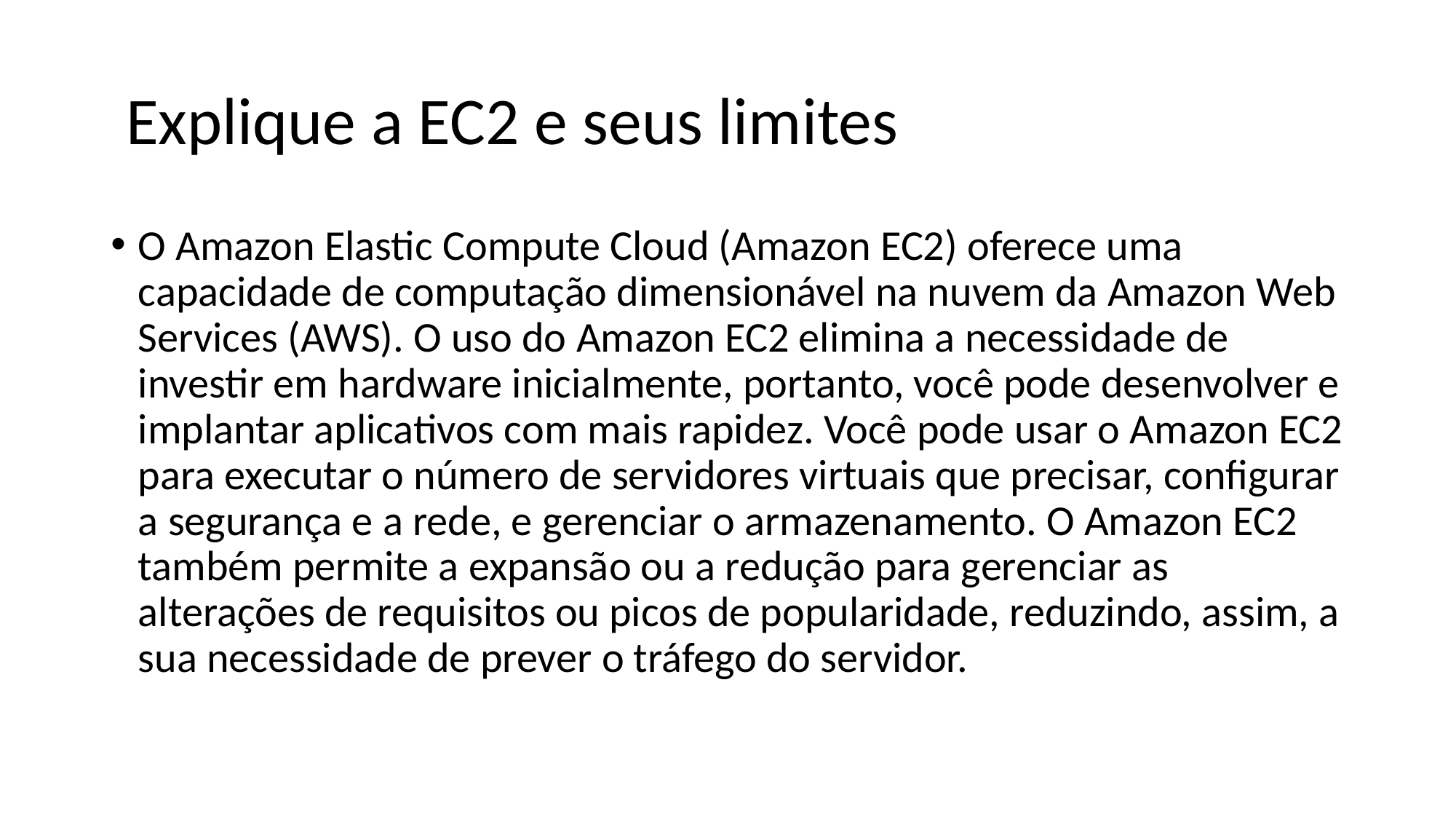

# Explique a EC2 e seus limites
O Amazon Elastic Compute Cloud (Amazon EC2) oferece uma capacidade de computação dimensionável na nuvem da Amazon Web Services (AWS). O uso do Amazon EC2 elimina a necessidade de investir em hardware inicialmente, portanto, você pode desenvolver e implantar aplicativos com mais rapidez. Você pode usar o Amazon EC2 para executar o número de servidores virtuais que precisar, configurar a segurança e a rede, e gerenciar o armazenamento. O Amazon EC2 também permite a expansão ou a redução para gerenciar as alterações de requisitos ou picos de popularidade, reduzindo, assim, a sua necessidade de prever o tráfego do servidor.